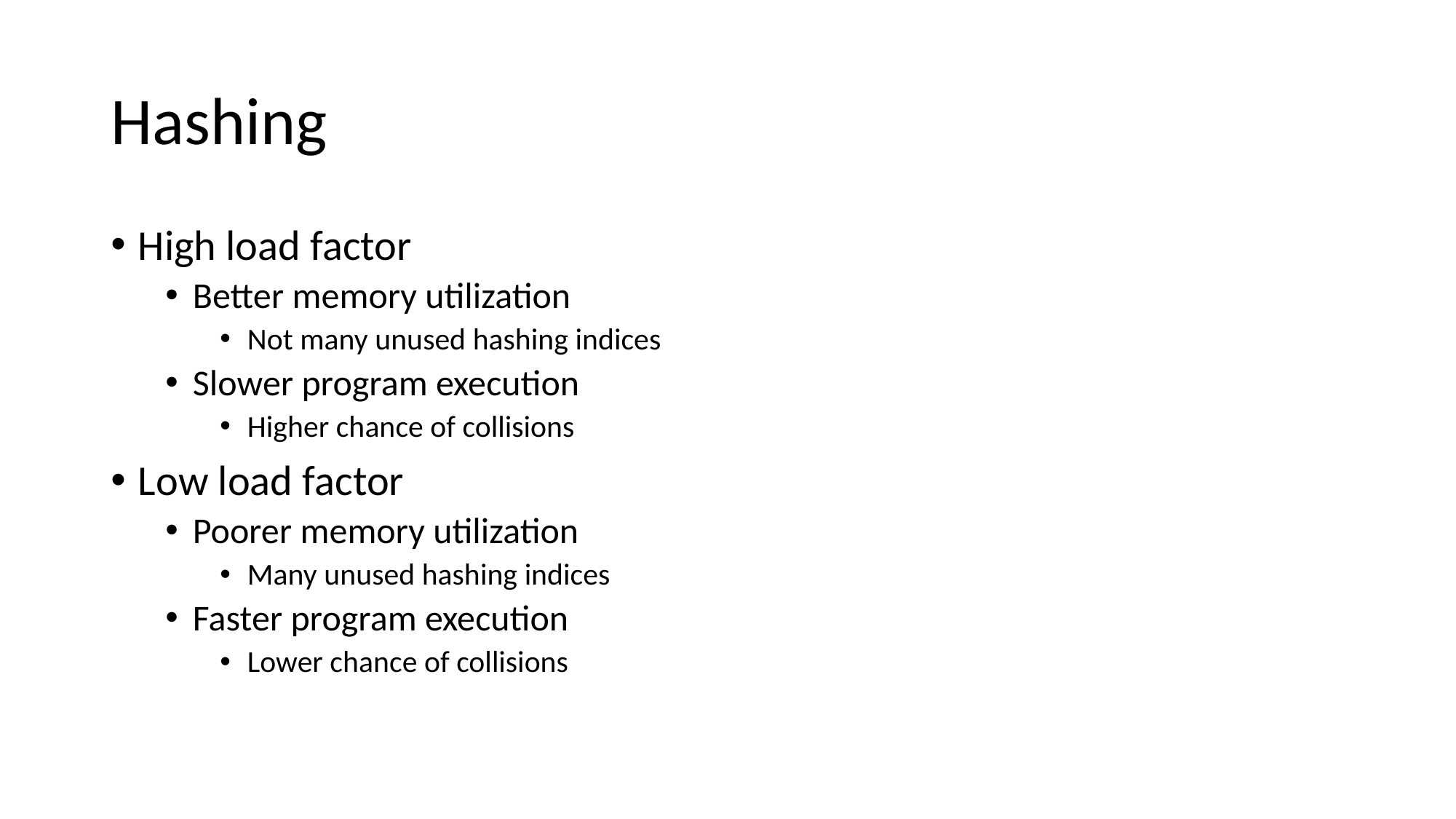

# Hashing
High load factor
Better memory utilization
Not many unused hashing indices
Slower program execution
Higher chance of collisions
Low load factor
Poorer memory utilization
Many unused hashing indices
Faster program execution
Lower chance of collisions